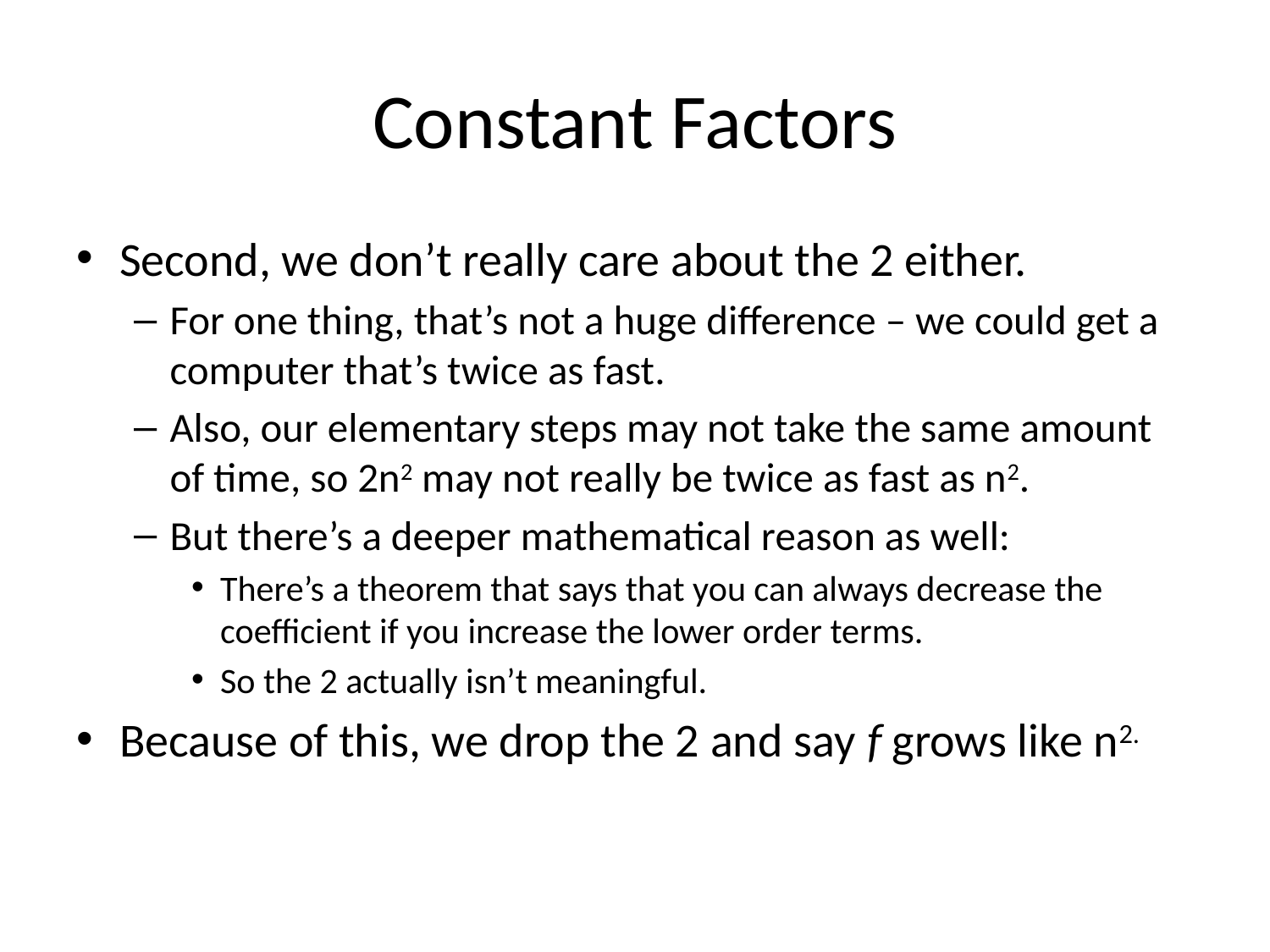

# Constant Factors
Second, we don’t really care about the 2 either.
For one thing, that’s not a huge difference – we could get a computer that’s twice as fast.
Also, our elementary steps may not take the same amount of time, so 2n2 may not really be twice as fast as n2.
But there’s a deeper mathematical reason as well:
There’s a theorem that says that you can always decrease the coefficient if you increase the lower order terms.
So the 2 actually isn’t meaningful.
Because of this, we drop the 2 and say f grows like n2.